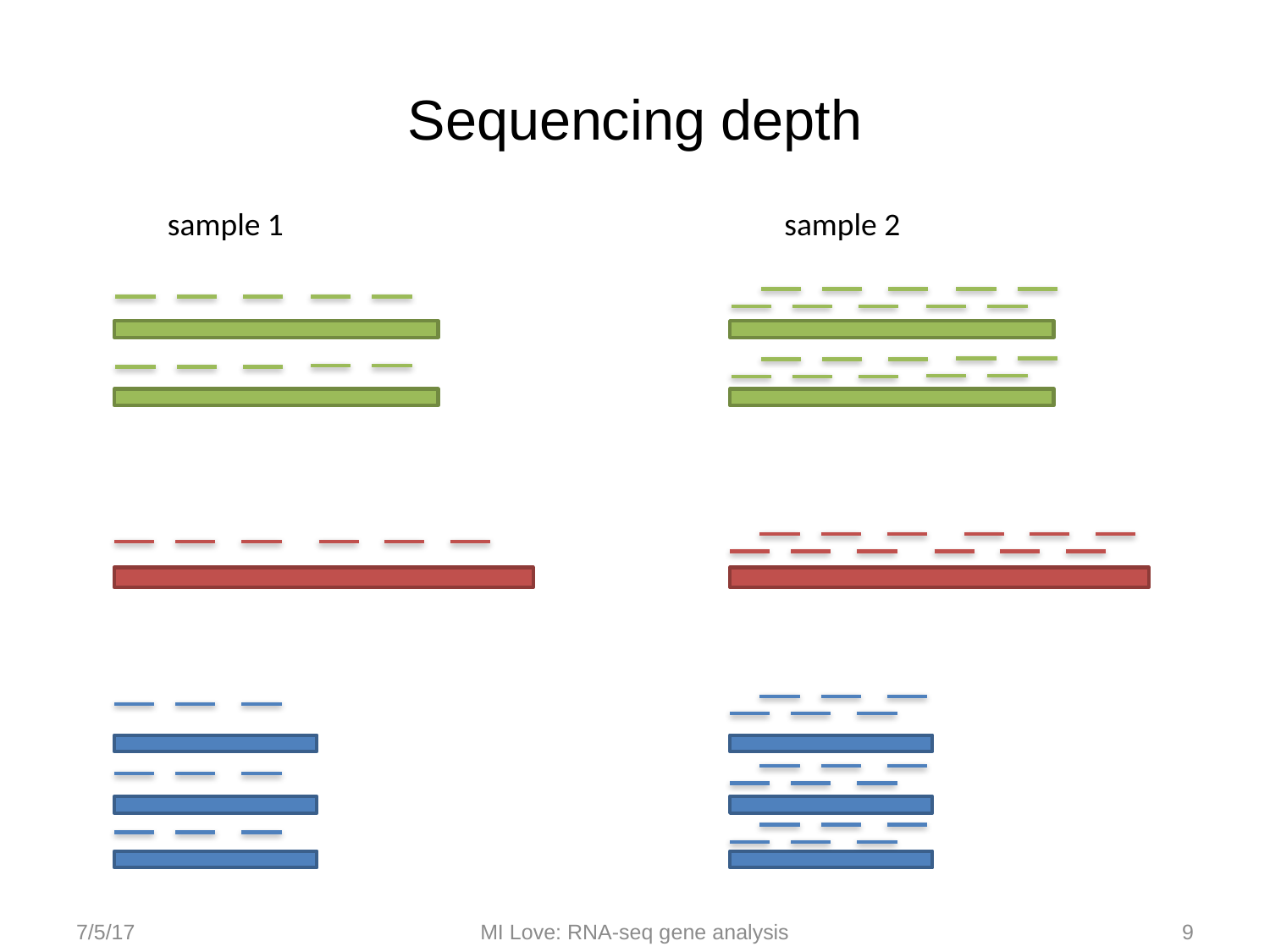

# Sequencing depth
sample 1
sample 2

7/5/17
MI Love: RNA-seq gene analysis
9